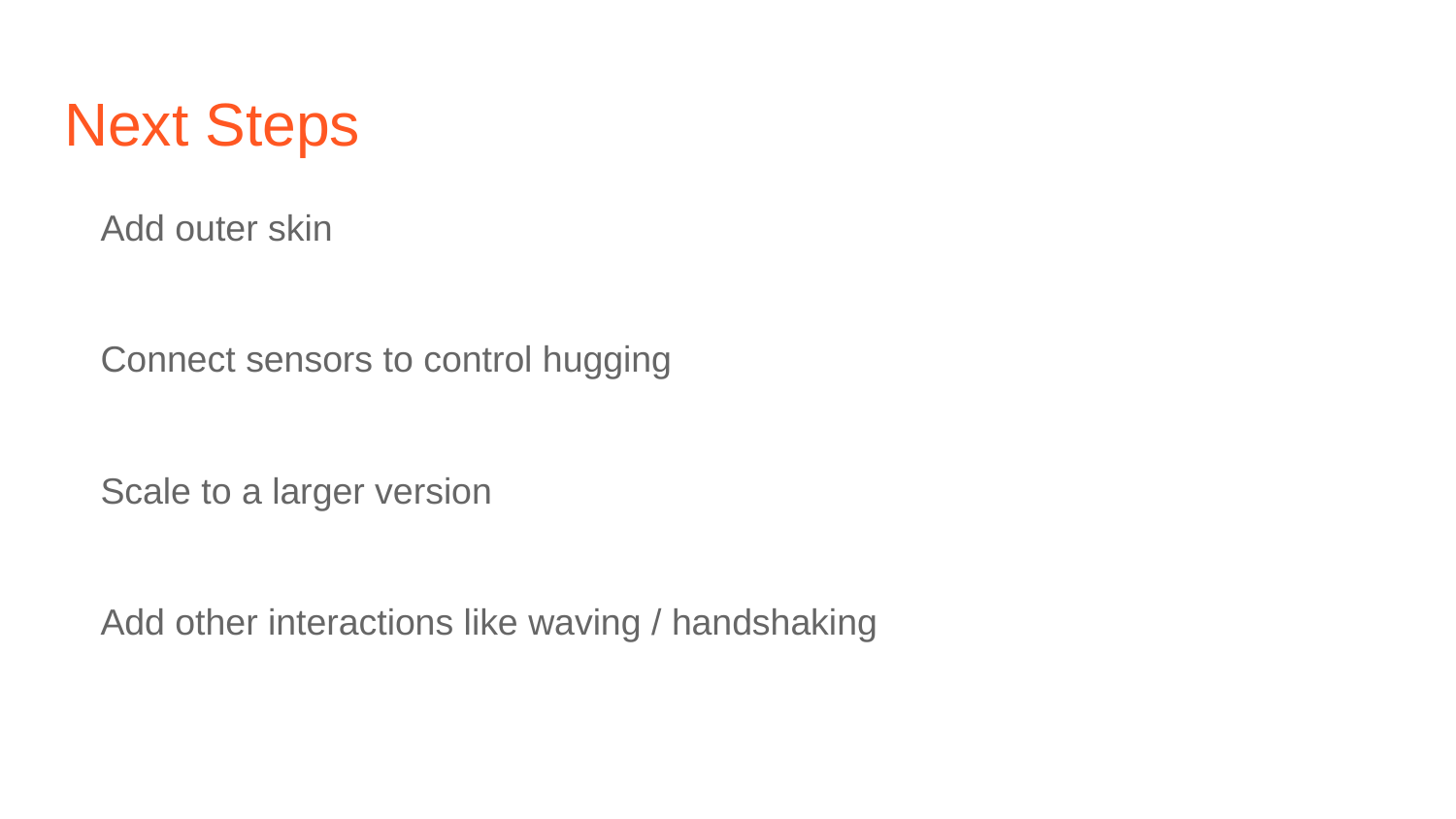

# Next Steps
Add outer skin

Connect sensors to control hugging

Scale to a larger version

Add other interactions like waving / handshaking